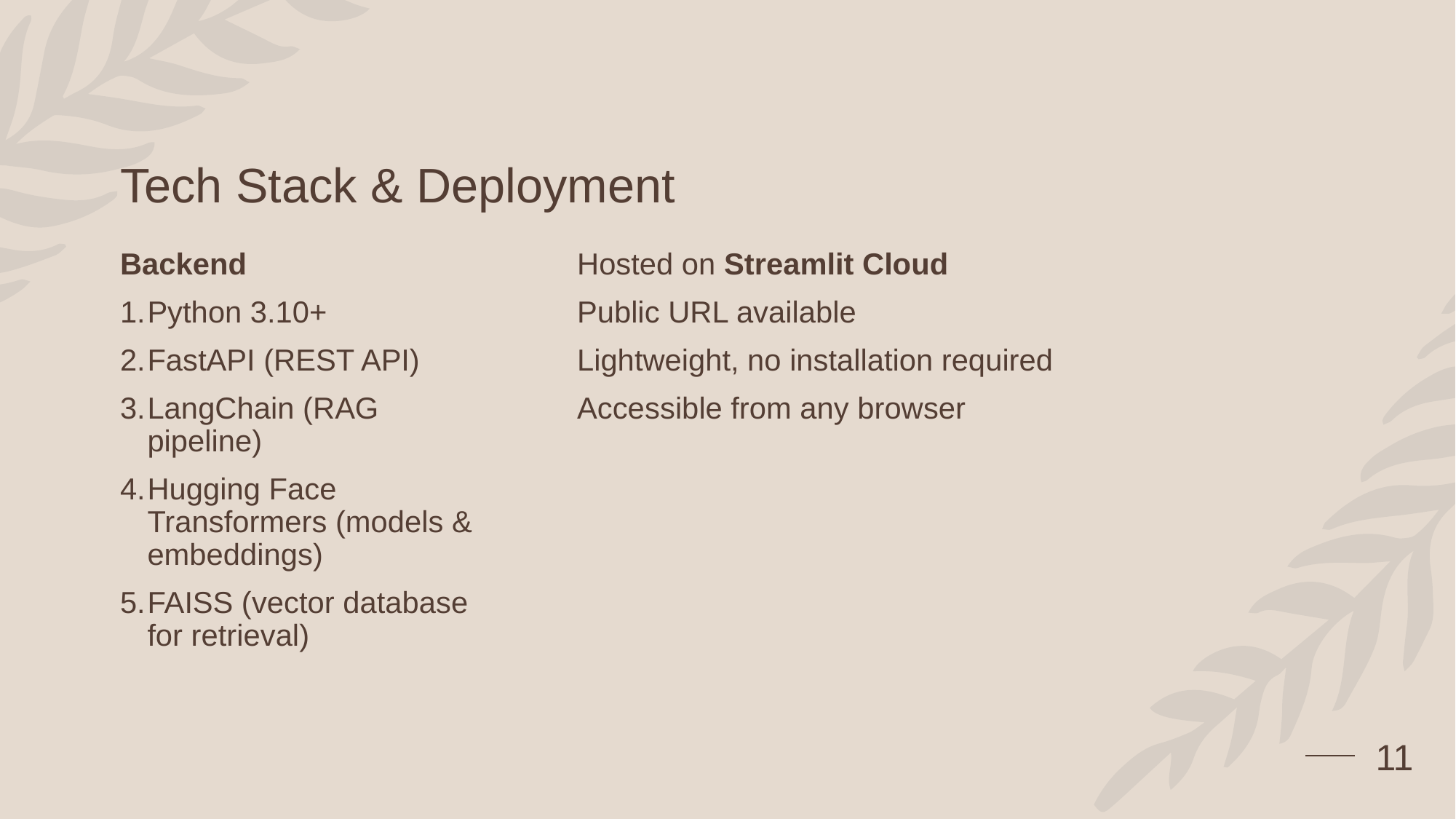

# Tech Stack & Deployment
Backend
Python 3.10+
FastAPI (REST API)
LangChain (RAG pipeline)
Hugging Face Transformers (models & embeddings)
FAISS (vector database for retrieval)
Hosted on Streamlit Cloud
Public URL available
Lightweight, no installation required
Accessible from any browser
11